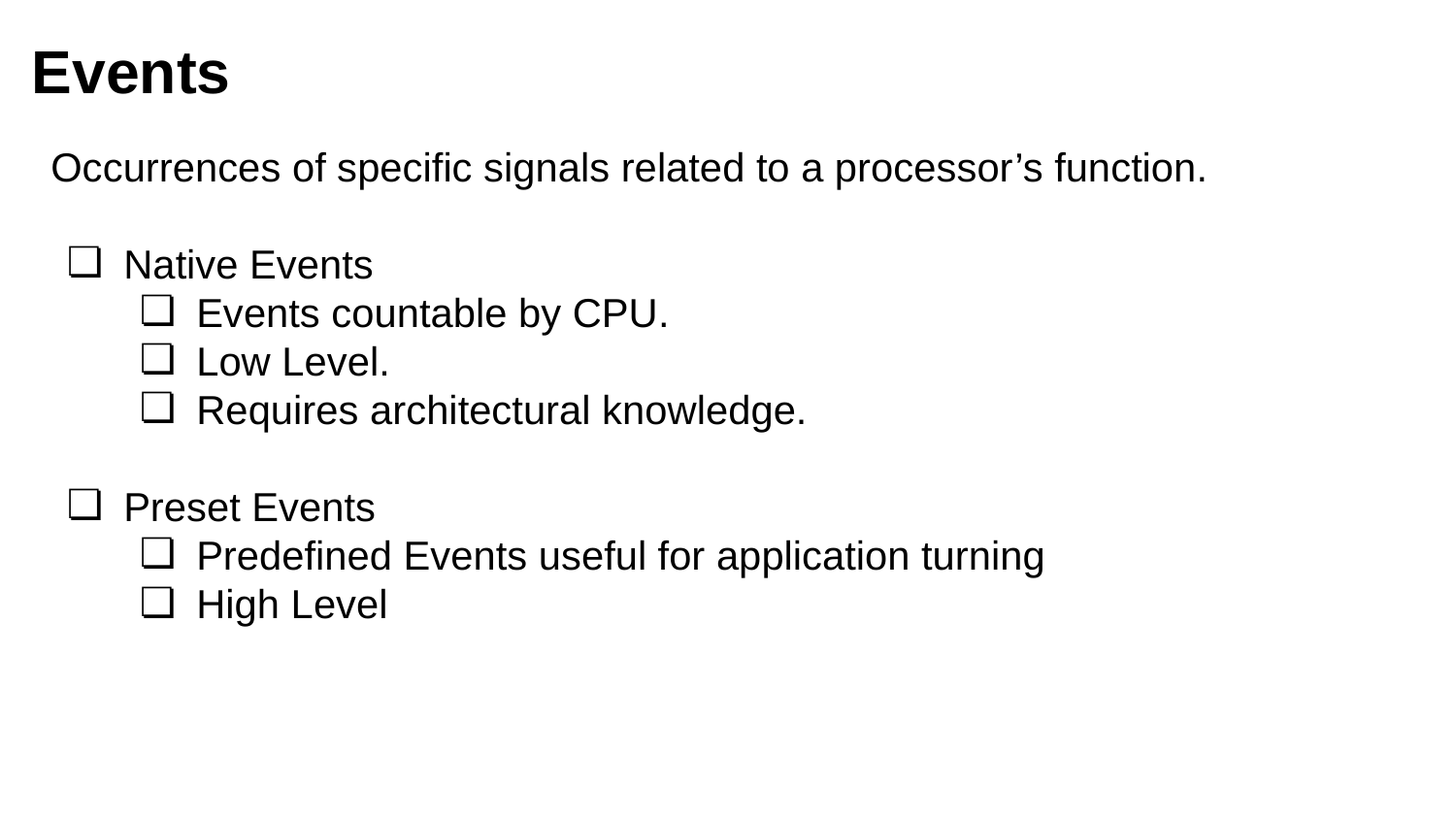

Events

Occurrences of specific signals related to a processor’s function.

Native Events
Events countable by CPU.
Low Level.
Requires architectural knowledge.

Preset Events
Predefined Events useful for application turning
High Level